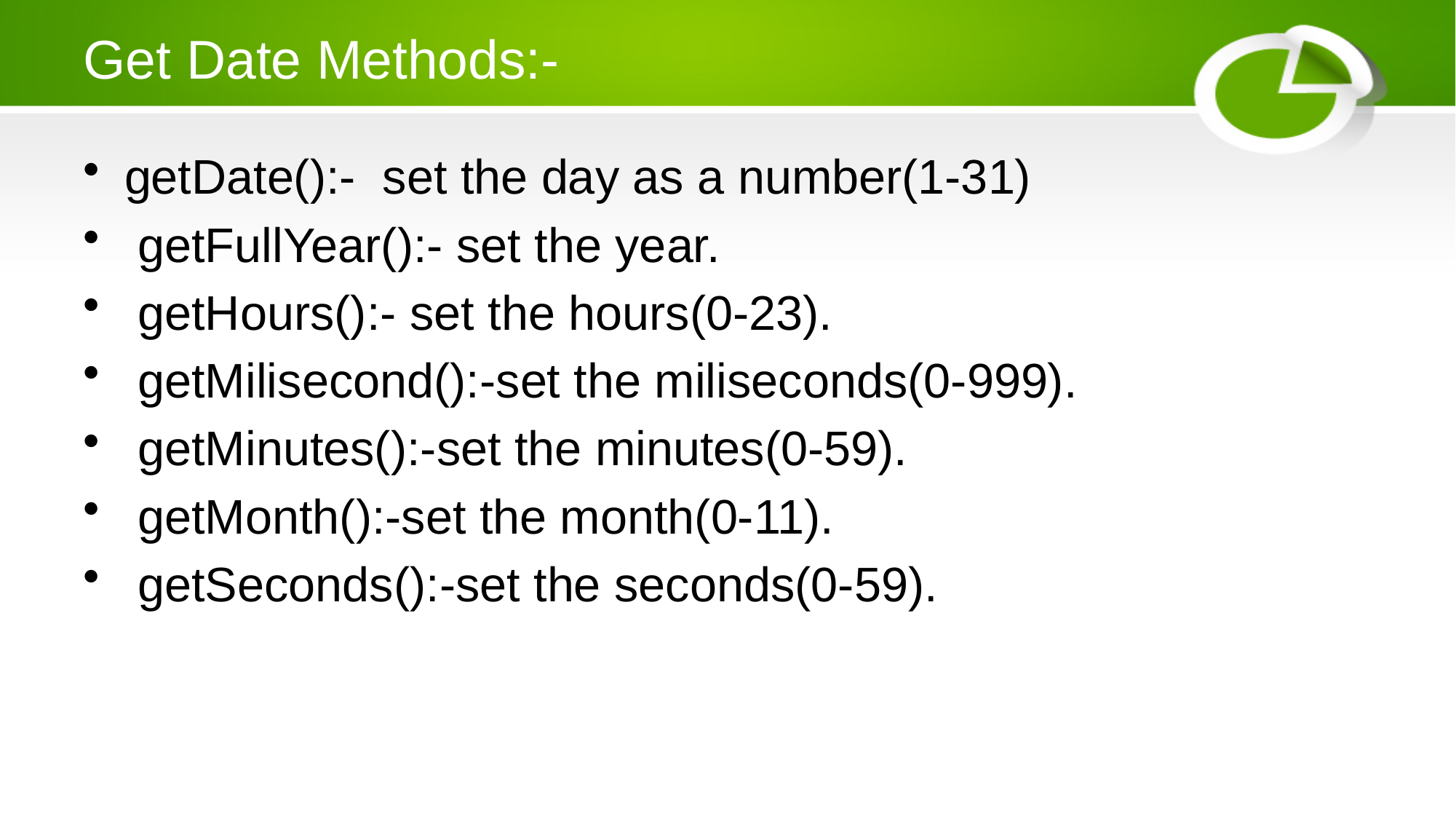

# Get Date Methods:-
getDate():-  set the day as a number(1-31)
 getFullYear():- set the year.
 getHours():- set the hours(0-23).
 getMilisecond():-set the miliseconds(0-999).
 getMinutes():-set the minutes(0-59).
 getMonth():-set the month(0-11).
 getSeconds():-set the seconds(0-59).